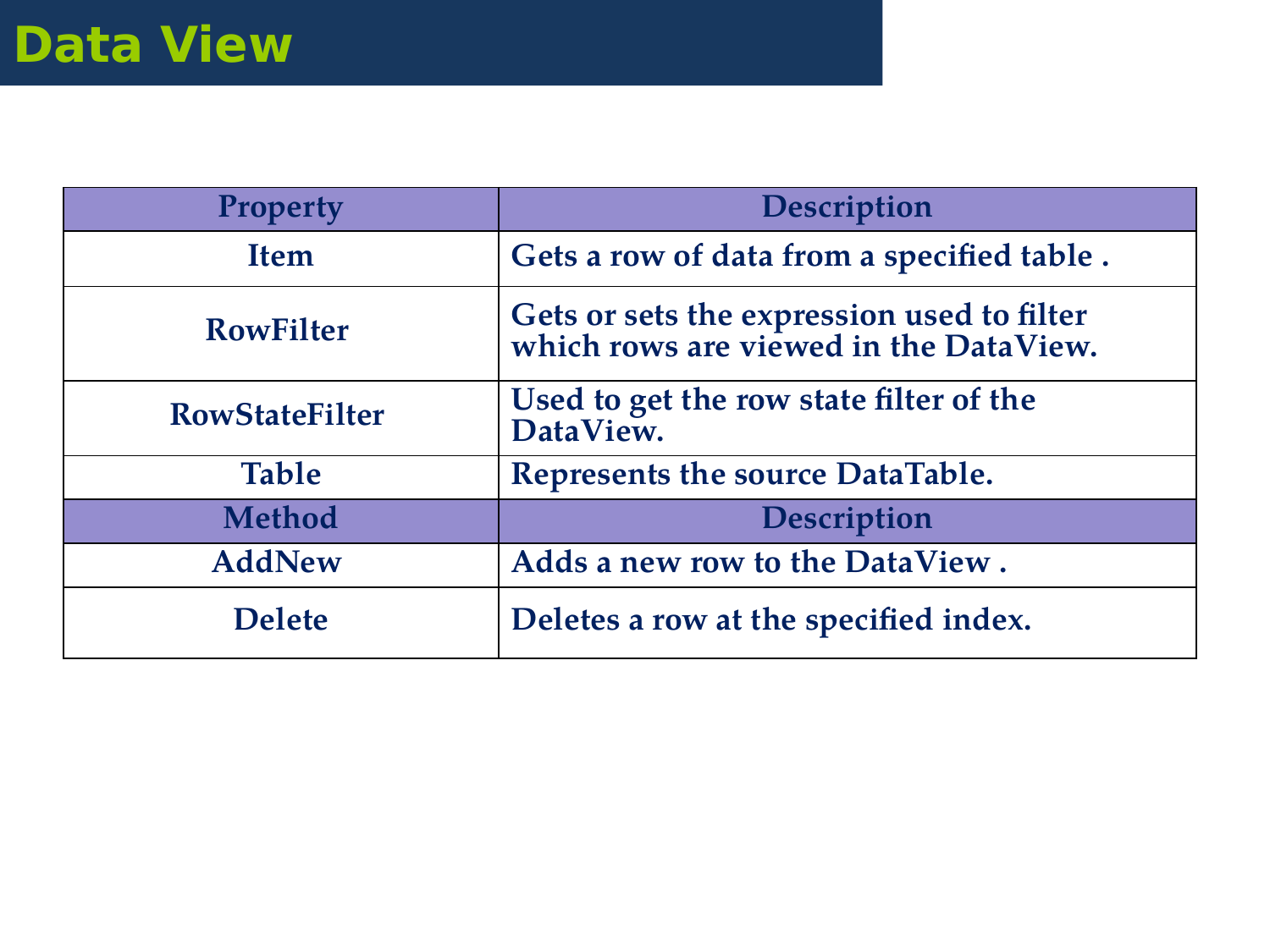

# Data View
| Property | Description |
| --- | --- |
| Item | Gets a row of data from a specified table . |
| RowFilter | Gets or sets the expression used to filter which rows are viewed in the DataView. |
| RowStateFilter | Used to get the row state filter of the DataView. |
| Table | Represents the source DataTable. |
| Method | Description |
| AddNew | Adds a new row to the DataView . |
| Delete | Deletes a row at the specified index. |